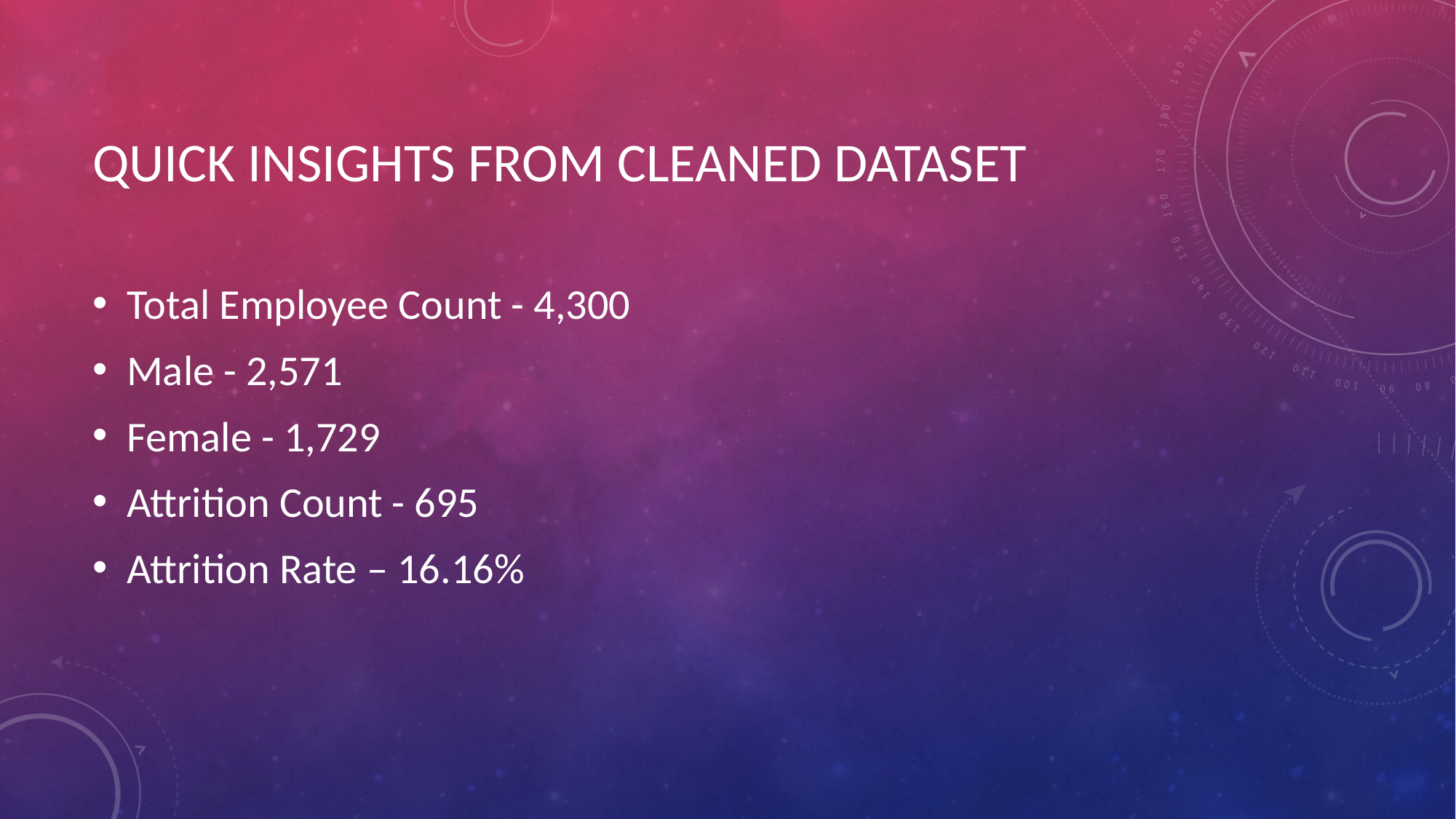

# Quick Insights from cleaned dataset
Total Employee Count - 4,300
Male - 2,571
Female - 1,729
Attrition Count - 695
Attrition Rate – 16.16%